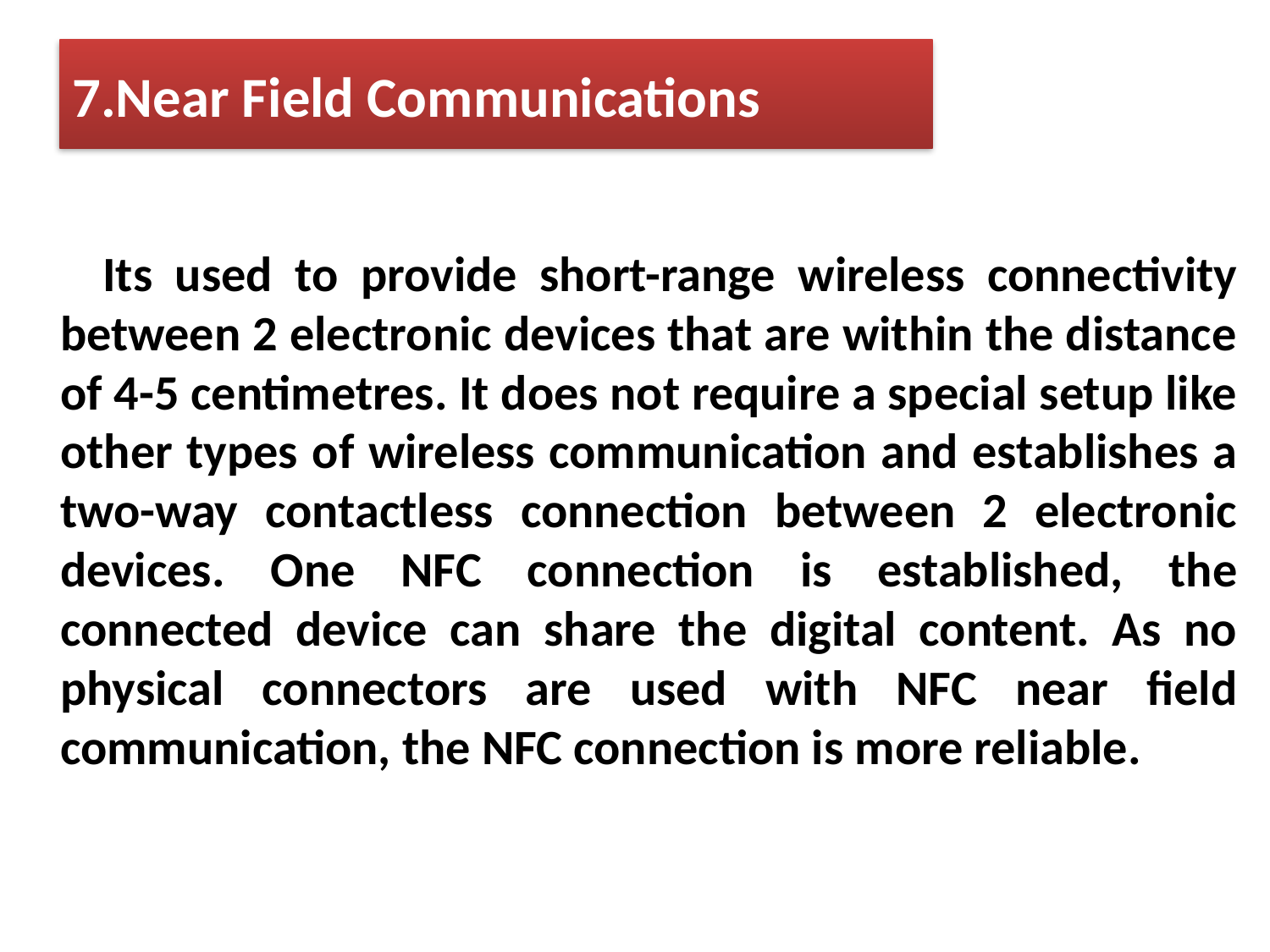

Its used to provide short-range wireless connectivity between 2 electronic devices that are within the distance of 4-5 centimetres. It does not require a special setup like other types of wireless communication and establishes a two-way contactless connection between 2 electronic devices. One NFC connection is established, the connected device can share the digital content. As no physical connectors are used with NFC near field communication, the NFC connection is more reliable.
7.Near Field Communications